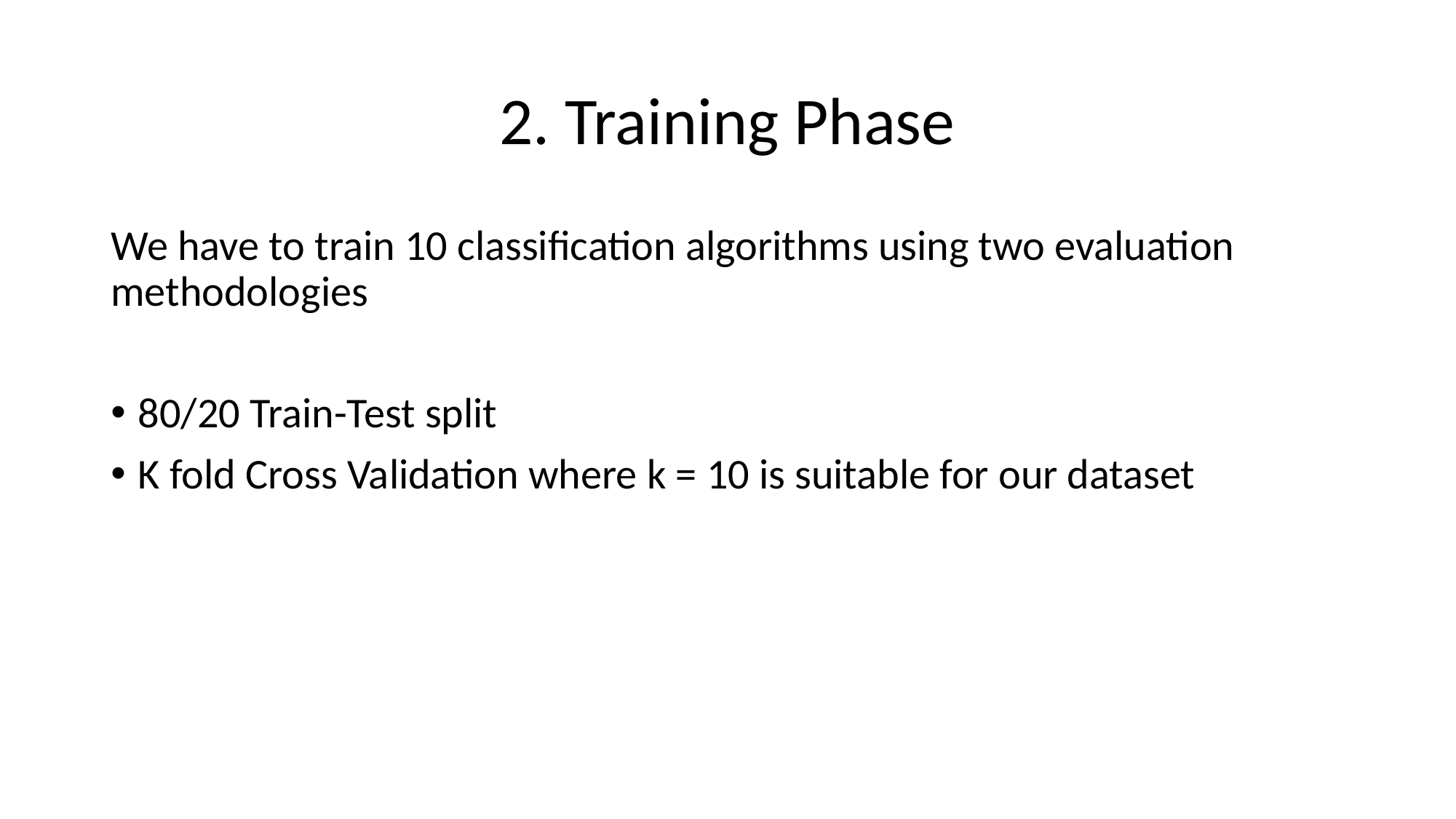

# 2. Training Phase
We have to train 10 classification algorithms using two evaluation methodologies

80/20 Train-Test split
K fold Cross Validation where k = 10 is suitable for our dataset